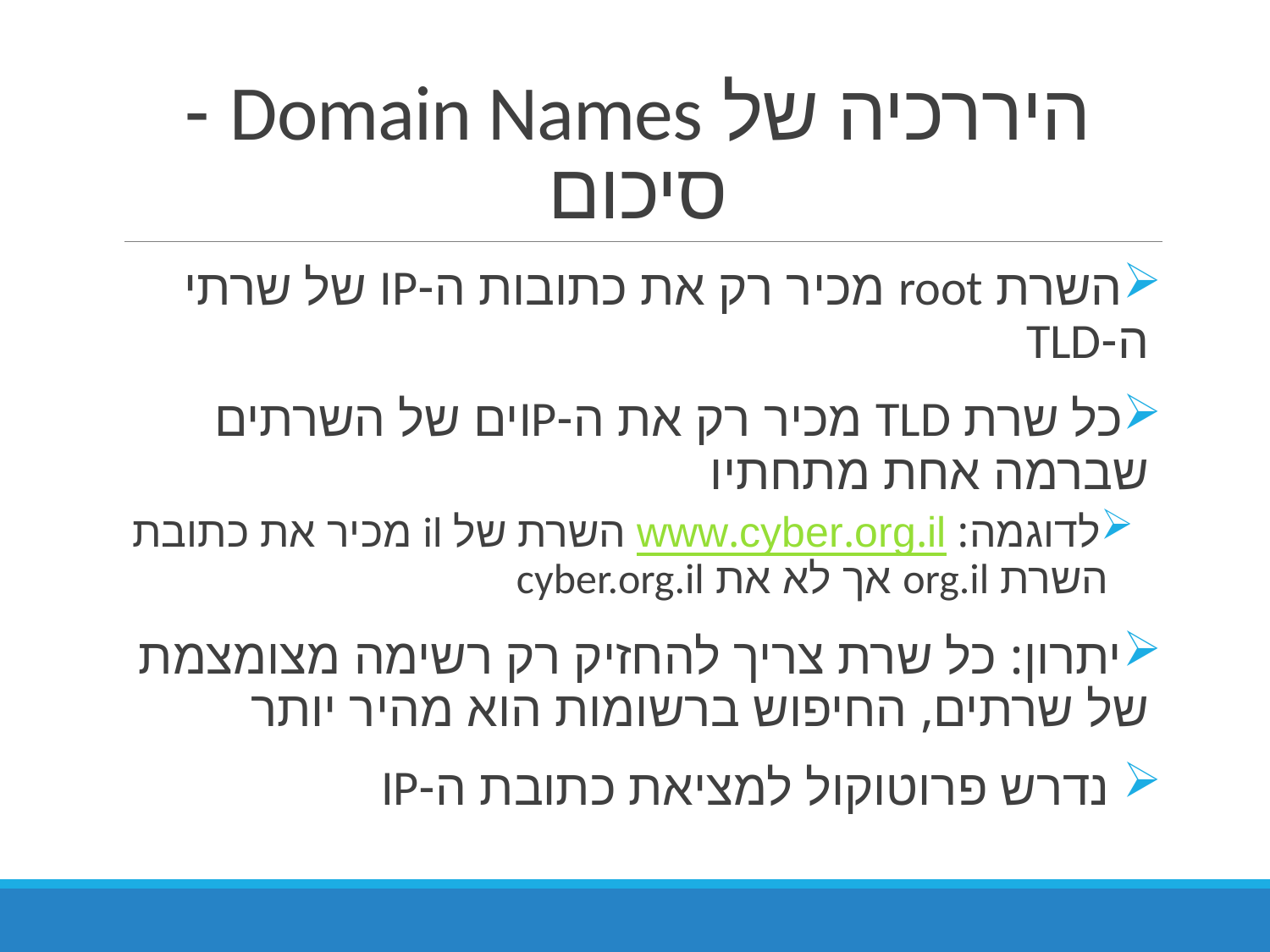

# היררכיה של Domain Names - סיכום
השרת root מכיר רק את כתובות ה-IP של שרתי ה-TLD
כל שרת TLD מכיר רק את ה-IPים של השרתים שברמה אחת מתחתיו
לדוגמה: www.cyber.org.il השרת של il מכיר את כתובת השרת org.il אך לא את cyber.org.il
יתרון: כל שרת צריך להחזיק רק רשימה מצומצמת של שרתים, החיפוש ברשומות הוא מהיר יותר
 נדרש פרוטוקול למציאת כתובת ה-IP